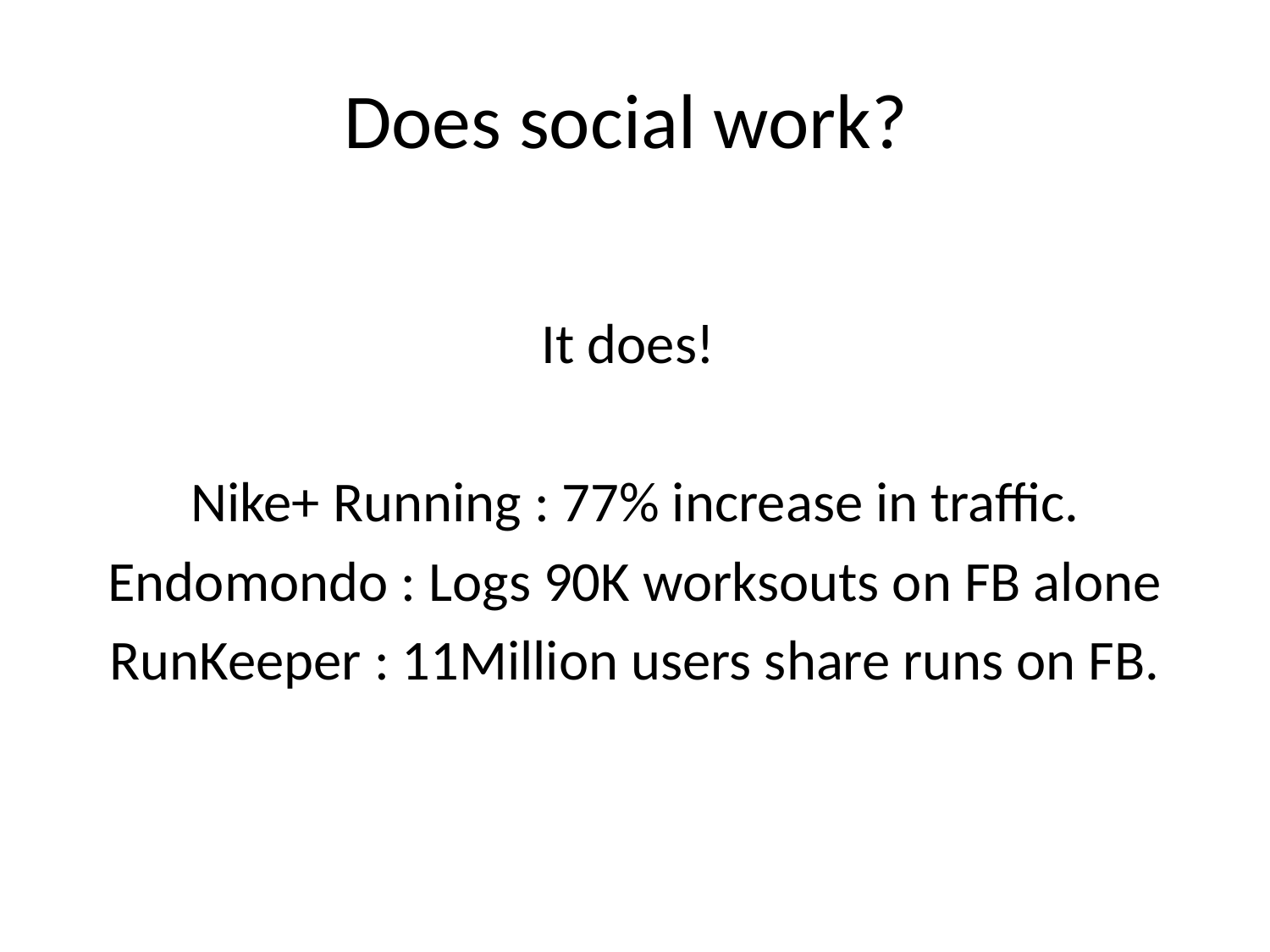

# Does social work?

It does!

Nike+ Running : 77% increase in traffic.
Endomondo : Logs 90K worksouts on FB alone
RunKeeper : 11Million users share runs on FB.